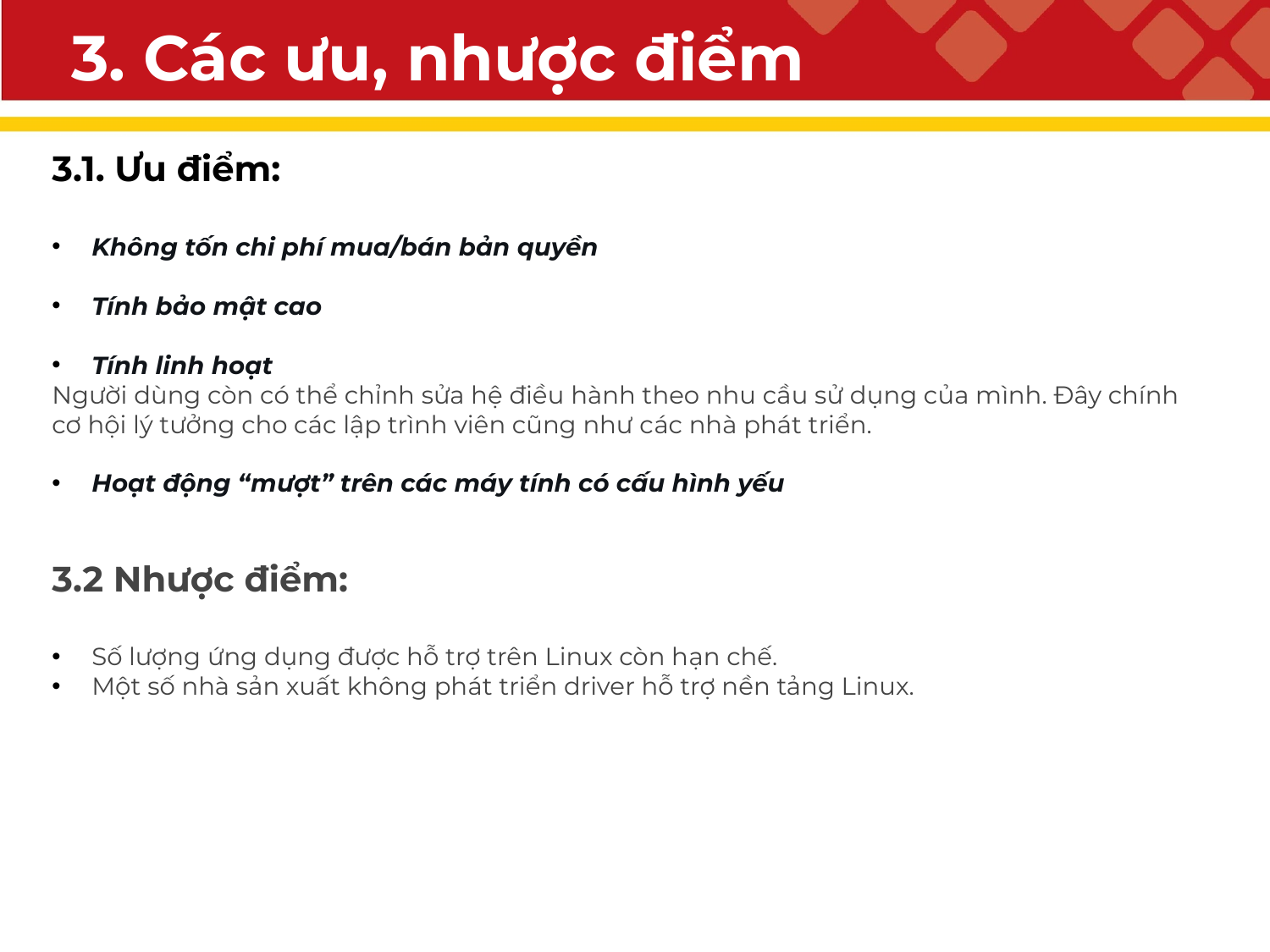

# 3. Các ưu, nhược điểm
3.1. Ưu điểm:

Không tốn chi phí mua/bán bản quyền

Tính bảo mật cao

Tính linh hoạt
Người dùng còn có thể chỉnh sửa hệ điều hành theo nhu cầu sử dụng của mình. Đây chính cơ hội lý tưởng cho các lập trình viên cũng như các nhà phát triển.

Hoạt động “mượt” trên các máy tính có cấu hình yếu

3.2 Nhược điểm:

Số lượng ứng dụng được hỗ trợ trên Linux còn hạn chế.
Một số nhà sản xuất không phát triển driver hỗ trợ nền tảng Linux.